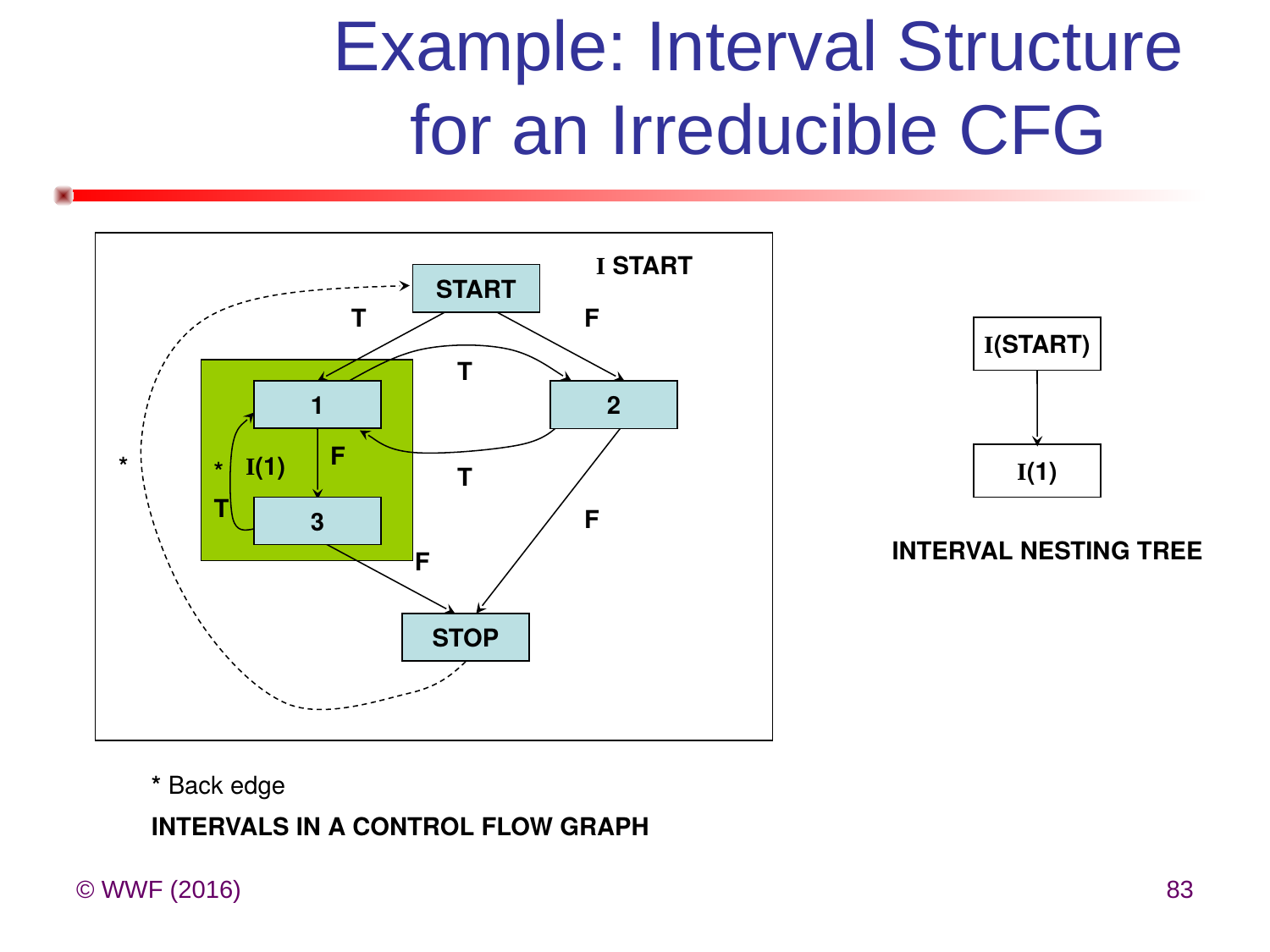

# Example: Interval Structure for an Irreducible CFG

I START
START

T
F

I(START)

T

1
2

F
*
I(1)
I(1)
*
T
T
3
F
INTERVAL NESTING TREE

F
STOP
* Back edge
INTERVALS IN A CONTROL FLOW GRAPH
© WWF (2016)
83